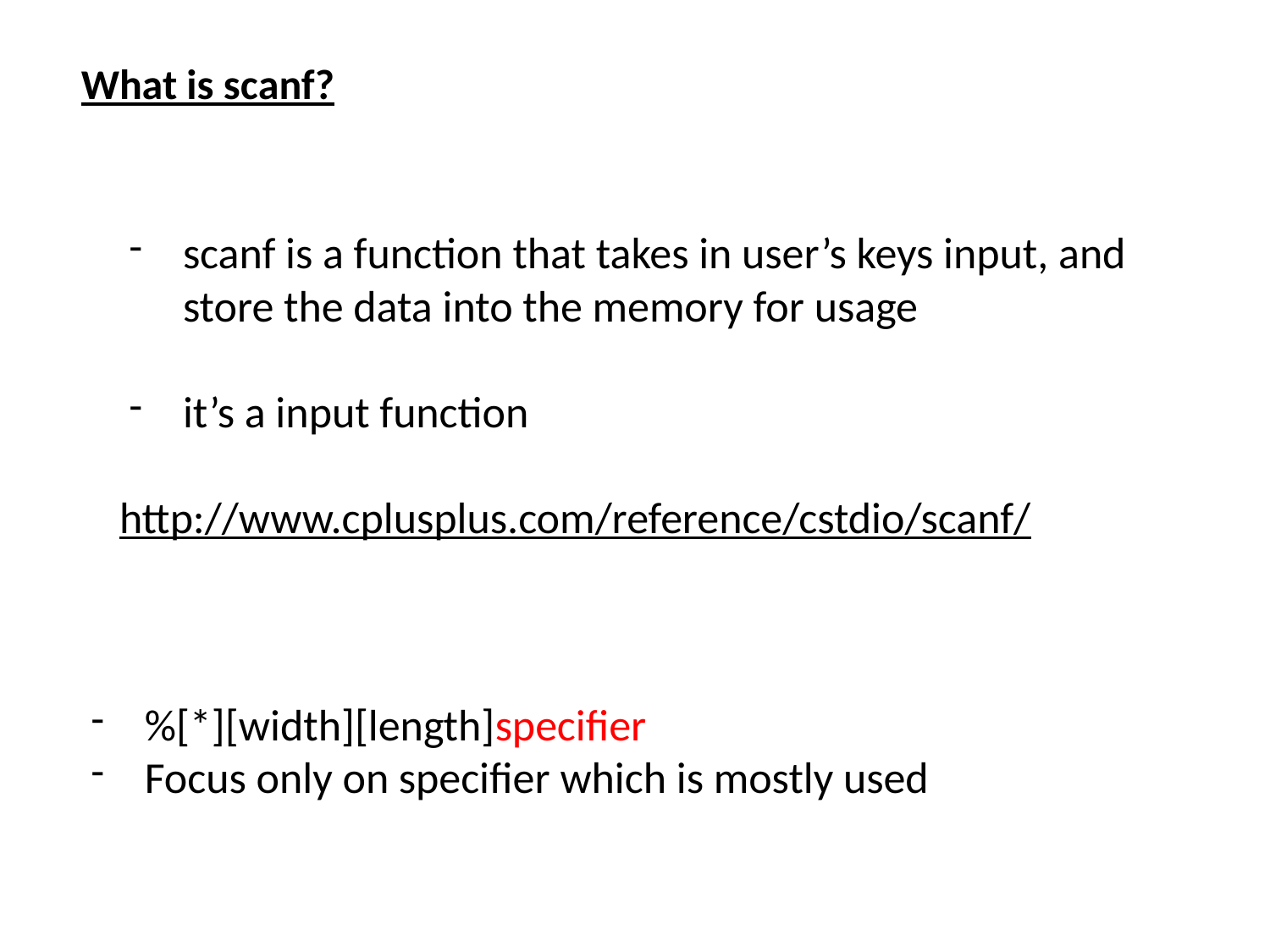

What is scanf?
scanf is a function that takes in user’s keys input, and store the data into the memory for usage

it’s a input function

http://www.cplusplus.com/reference/cstdio/scanf/

%[*][width][length]specifier
Focus only on specifier which is mostly used